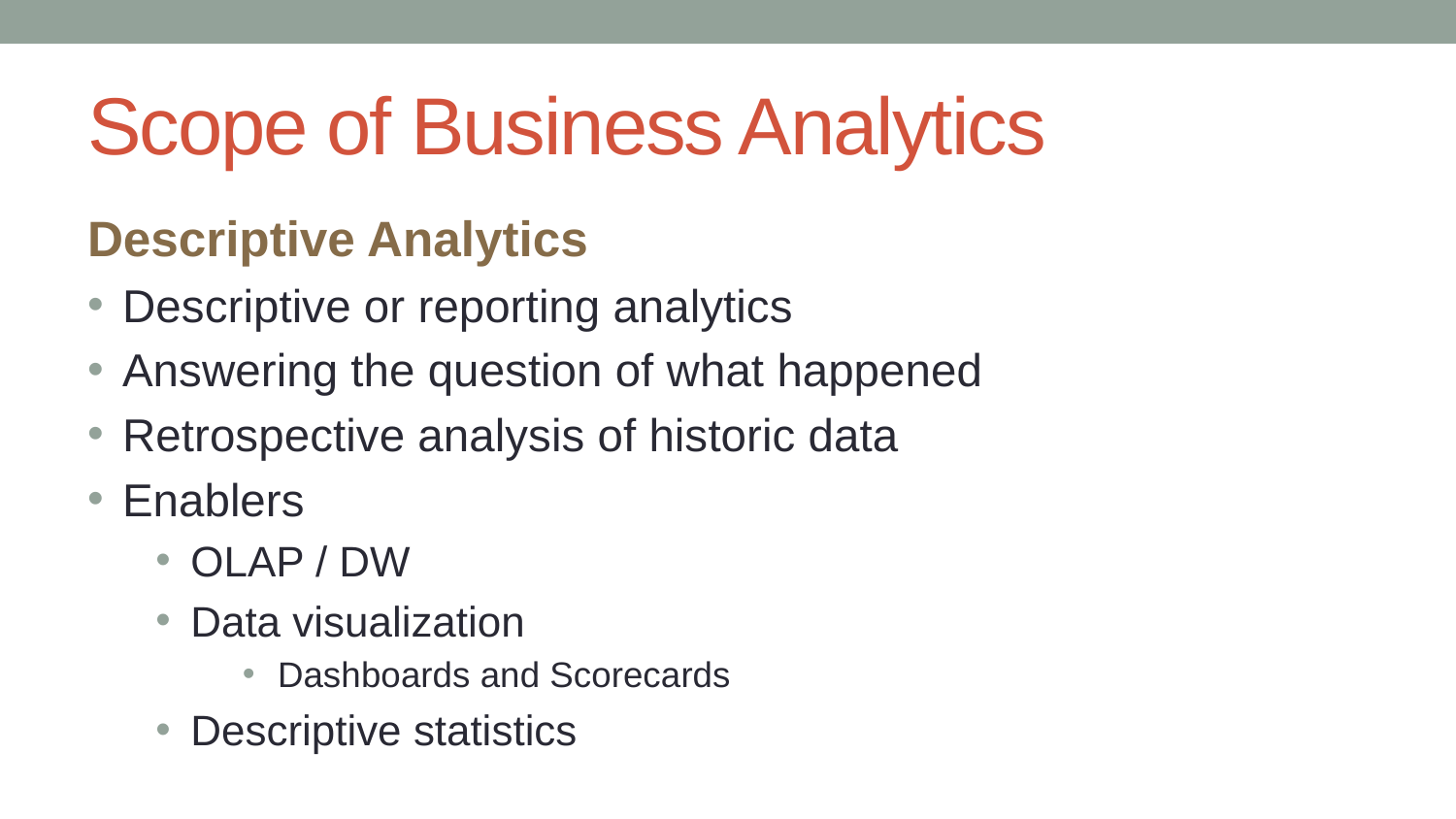

# Scope of Business Analytics
Descriptive Analytics
Descriptive or reporting analytics
Answering the question of what happened
Retrospective analysis of historic data
Enablers
OLAP / DW
Data visualization
Dashboards and Scorecards
Descriptive statistics